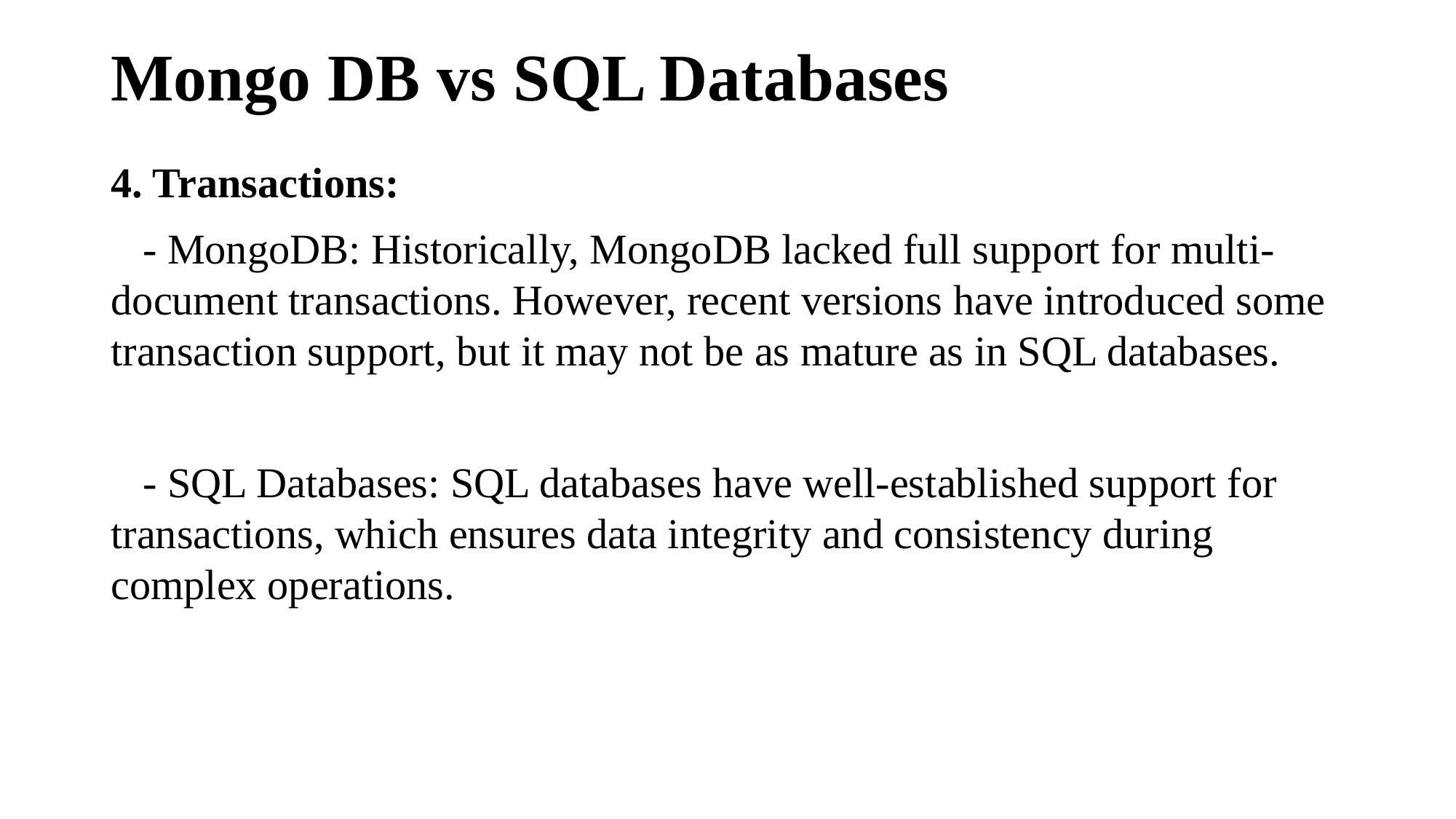

# Mongo DB vs SQL Databases
4. Transactions:
   - MongoDB: Historically, MongoDB lacked full support for multi-document transactions. However, recent versions have introduced some transaction support, but it may not be as mature as in SQL databases.

   - SQL Databases: SQL databases have well-established support for transactions, which ensures data integrity and consistency during complex operations.